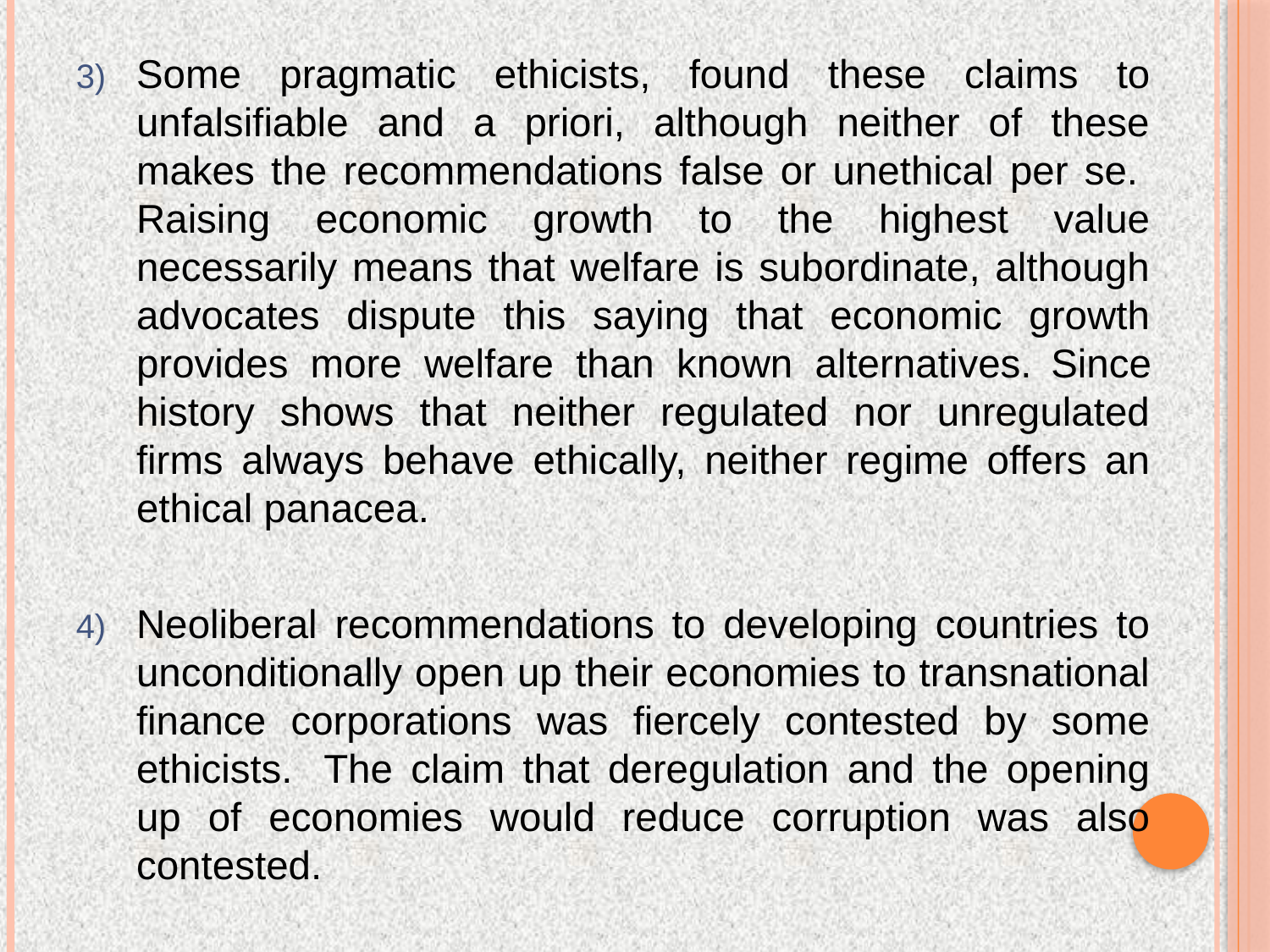

Some pragmatic ethicists, found these claims to unfalsifiable and a priori, although neither of these makes the recommendations false or unethical per se.  Raising economic growth to the highest value necessarily means that welfare is subordinate, although advocates dispute this saying that economic growth provides more welfare than known alternatives. Since history shows that neither regulated nor unregulated firms always behave ethically, neither regime offers an ethical panacea.

Neoliberal recommendations to developing countries to unconditionally open up their economies to transnational finance corporations was fiercely contested by some ethicists.  The claim that deregulation and the opening up of economies would reduce corruption was also contested.